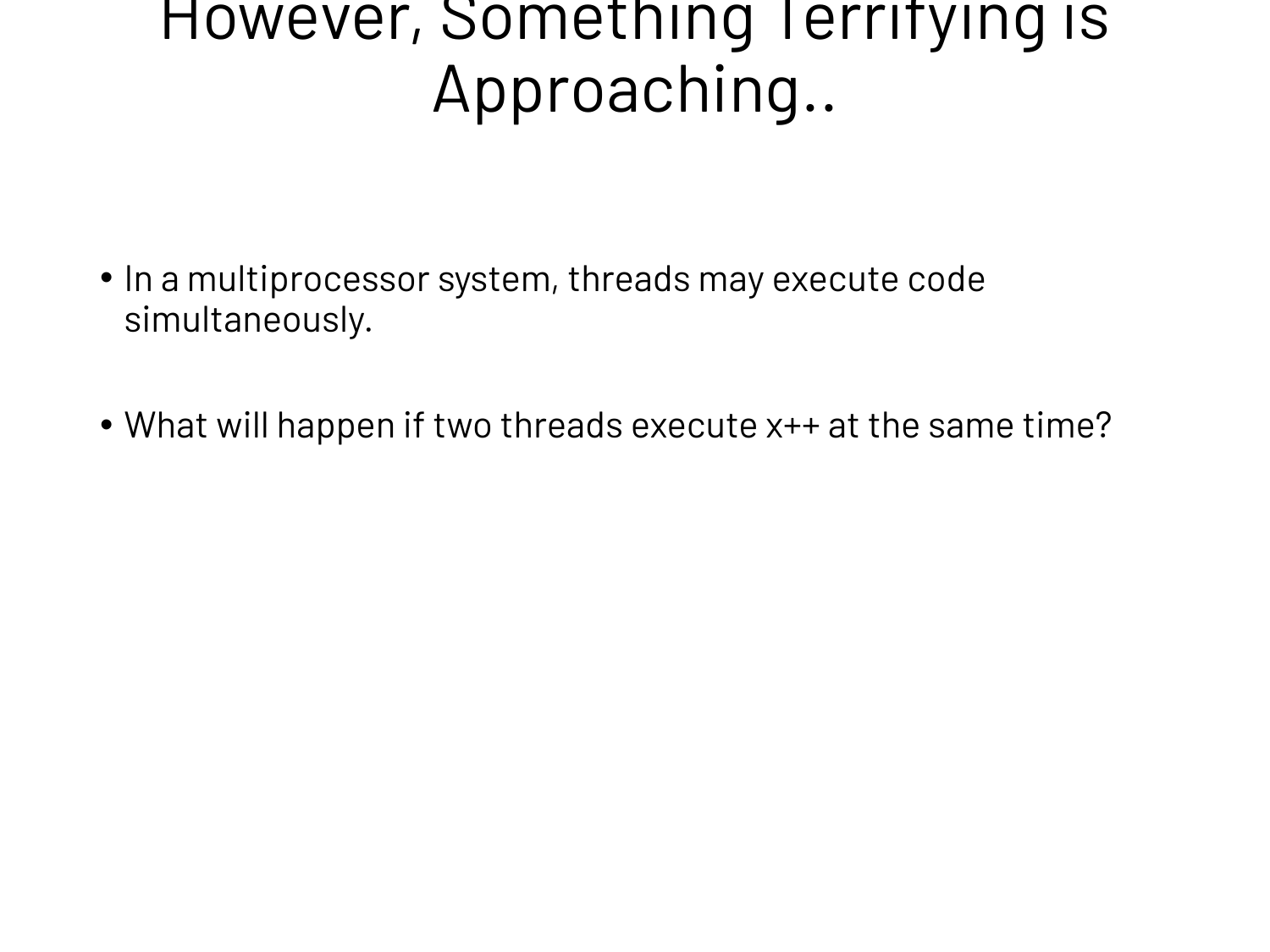

# However, Something Terrifying is Approaching..
In a multiprocessor system, threads may execute code simultaneously.

What will happen if two threads execute x++ at the same time?